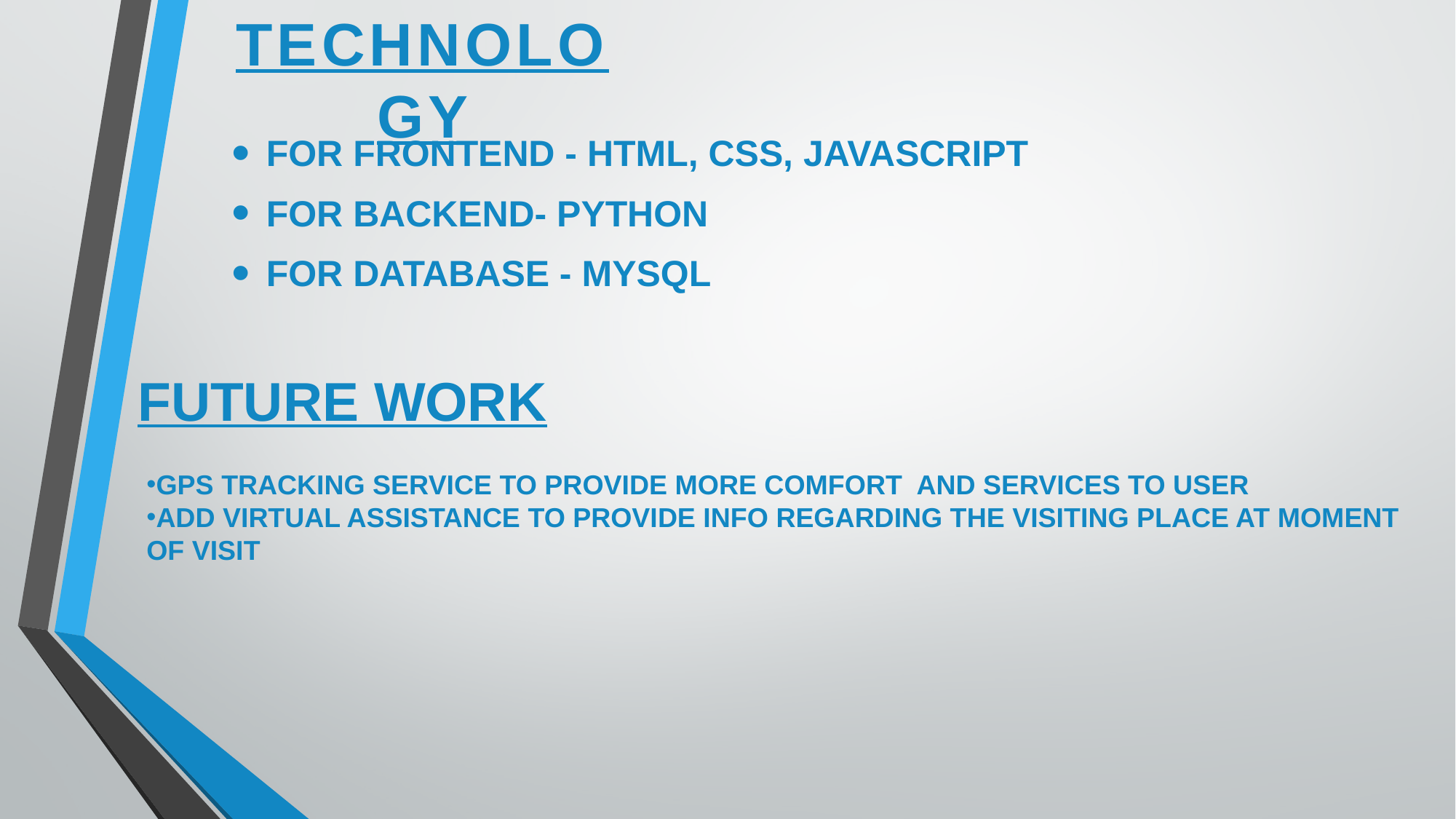

# TECHNOLOGY
FOR FRONTEND - HTML, CSS, JAVASCRIPT
FOR BACKEND- PYTHON
FOR DATABASE - MYSQL
FUTURE WORK

GPS TRACKING SERVICE TO PROVIDE MORE COMFORT  AND SERVICES TO USER
ADD VIRTUAL ASSISTANCE TO PROVIDE INFO REGARDING THE VISITING PLACE AT MOMENT OF VISIT